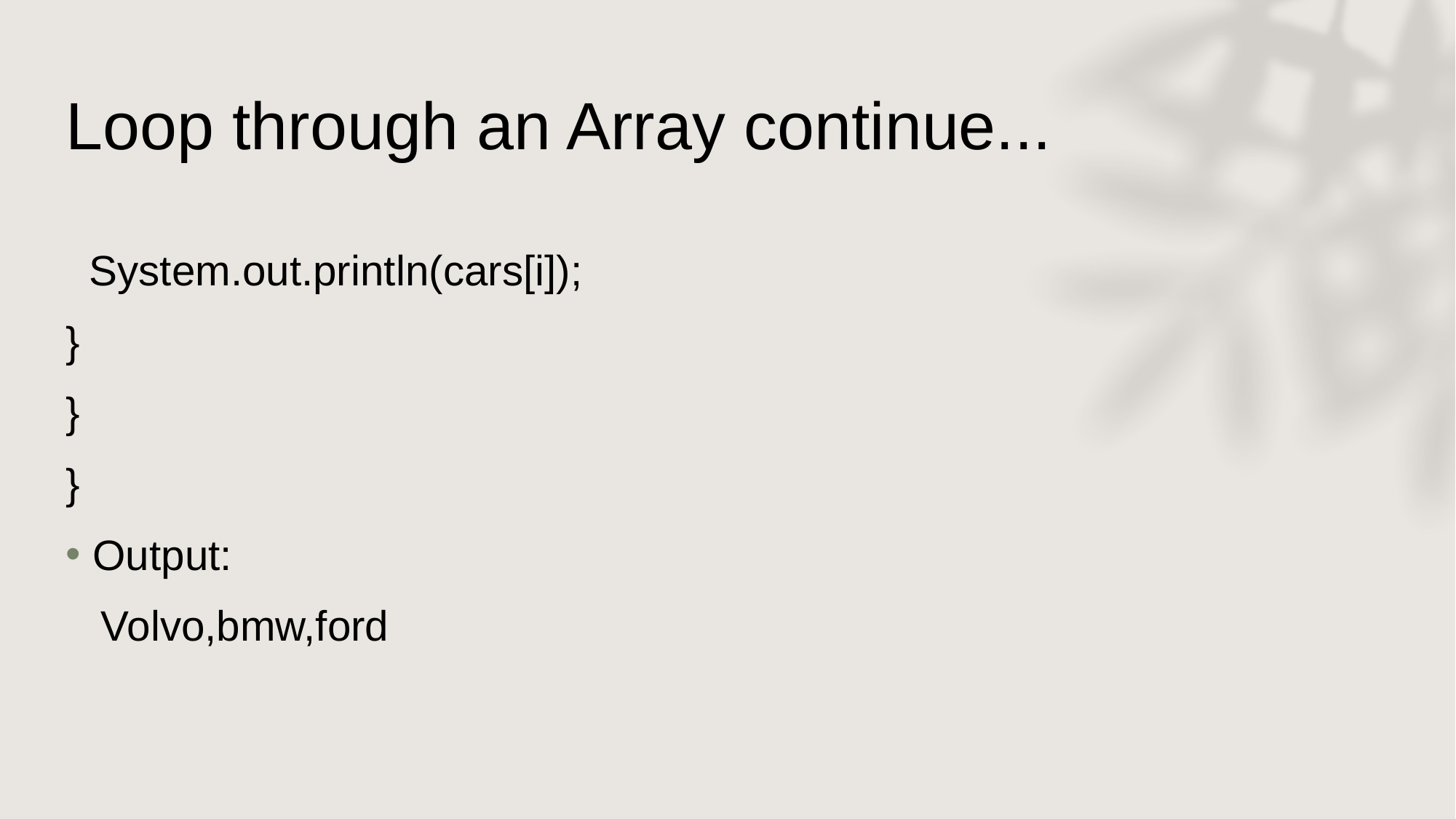

# Loop through an Array continue...
  System.out.println(cars[i]);
}
}
}
Output:
   Volvo,bmw,ford